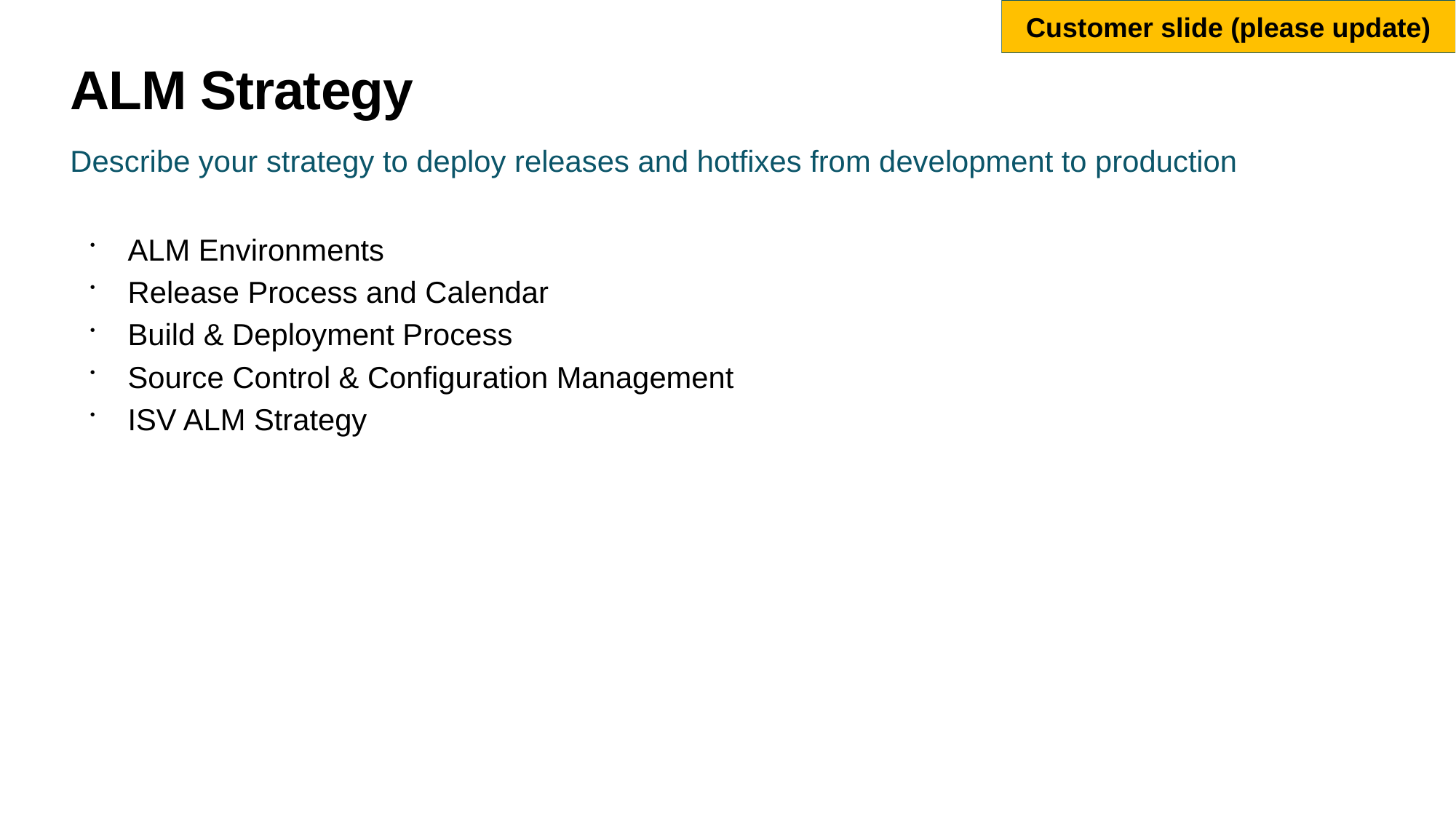

# ALM Strategy
Describe your strategy to deploy releases and hotfixes from development to production
ALM Environments
Release Process and Calendar
Build & Deployment Process
Source Control & Configuration Management
ISV ALM Strategy